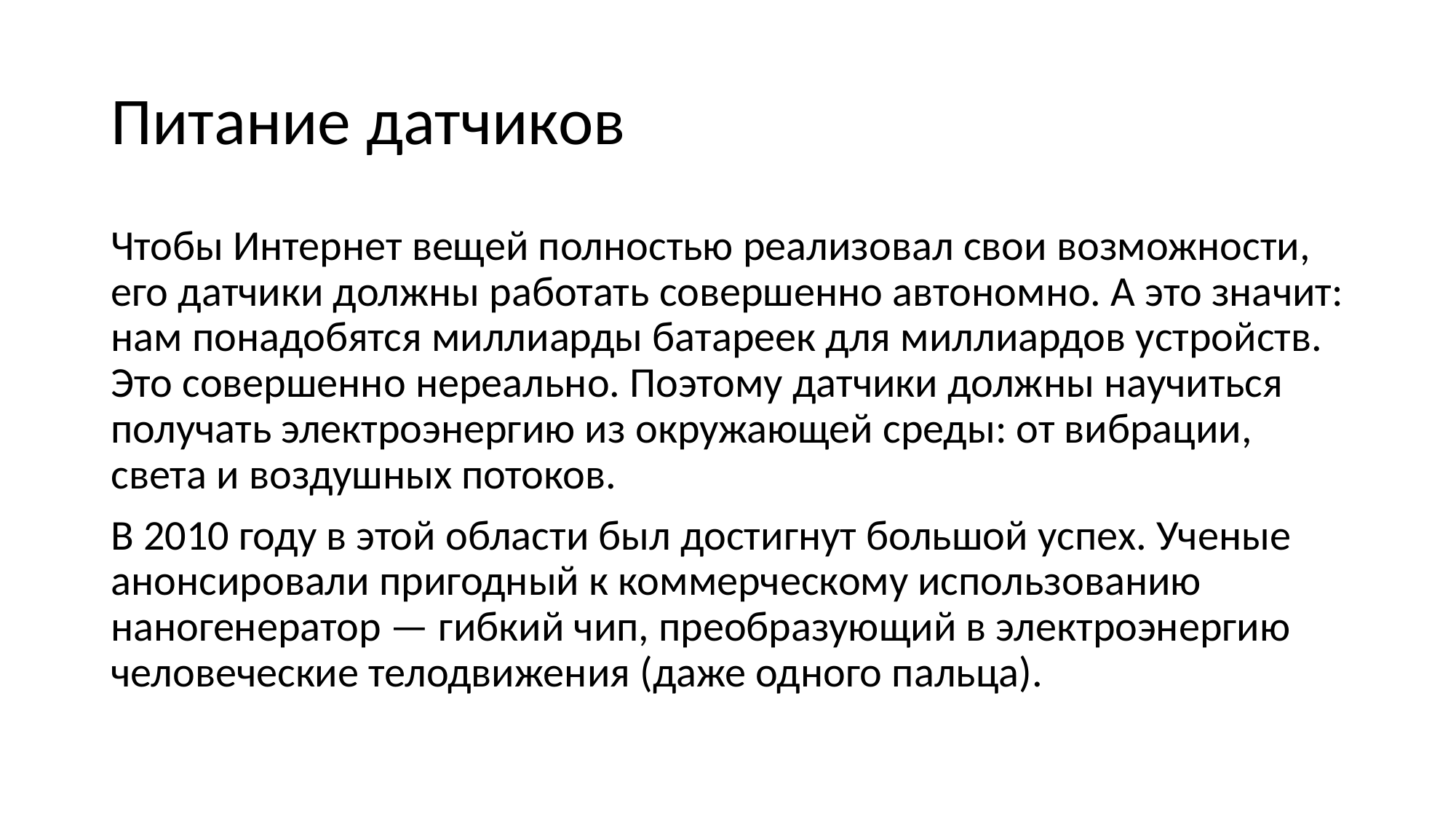

# Питание датчиков
Чтобы Интернет вещей полностью реализовал свои возможности, его датчики должны работать совершенно автономно. А это значит: нам понадобятся миллиарды батареек для миллиардов устройств. Это совершенно нереально. Поэтому датчики должны научиться получать электроэнергию из окружающей среды: от вибрации, света и воздушных потоков.
В 2010 году в этой области был достигнут большой успех. Ученые анонсировали пригодный к коммерческому использованию наногенератор — гибкий чип, преобразующий в электроэнергию человеческие телодвижения (даже одного пальца).